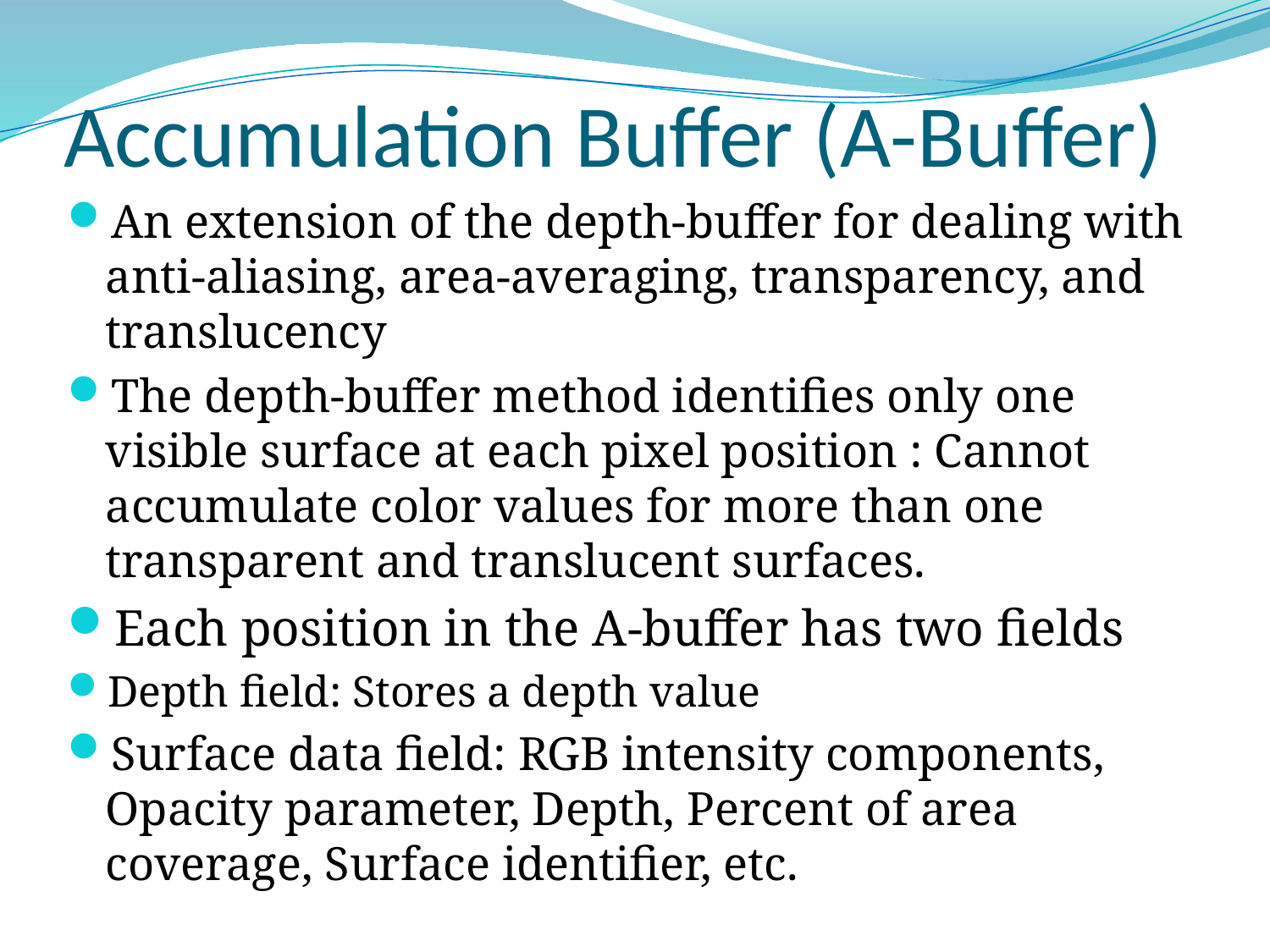

# Accumulation Buffer (A-Buffer)
An extension of the depth-buffer for dealing with anti-aliasing, area-averaging, transparency, and translucency
The depth-buffer method identifies only one visible surface at each pixel position : Cannot accumulate color values for more than one transparent and translucent surfaces.
Each position in the A-buffer has two fields
Depth field: Stores a depth value
Surface data field: RGB intensity components, Opacity parameter, Depth, Percent of area coverage, Surface identifier, etc.